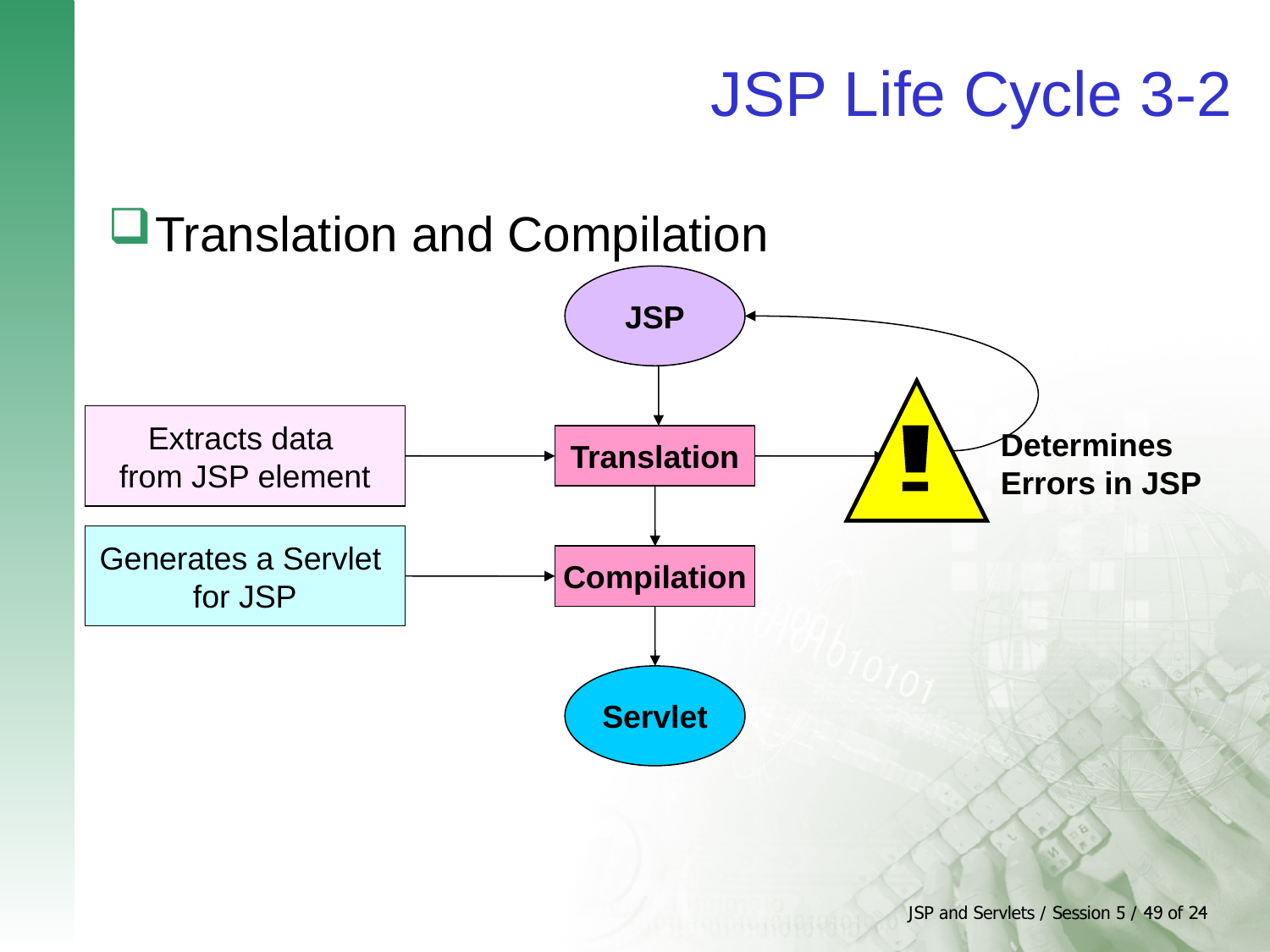

# JSP Life Cycle 3-2
Translation and Compilation
JSP

!
Extracts data
from JSP element
Determines Errors in JSP
Translation

Generates a Servlet
for JSP
Compilation

Servlet